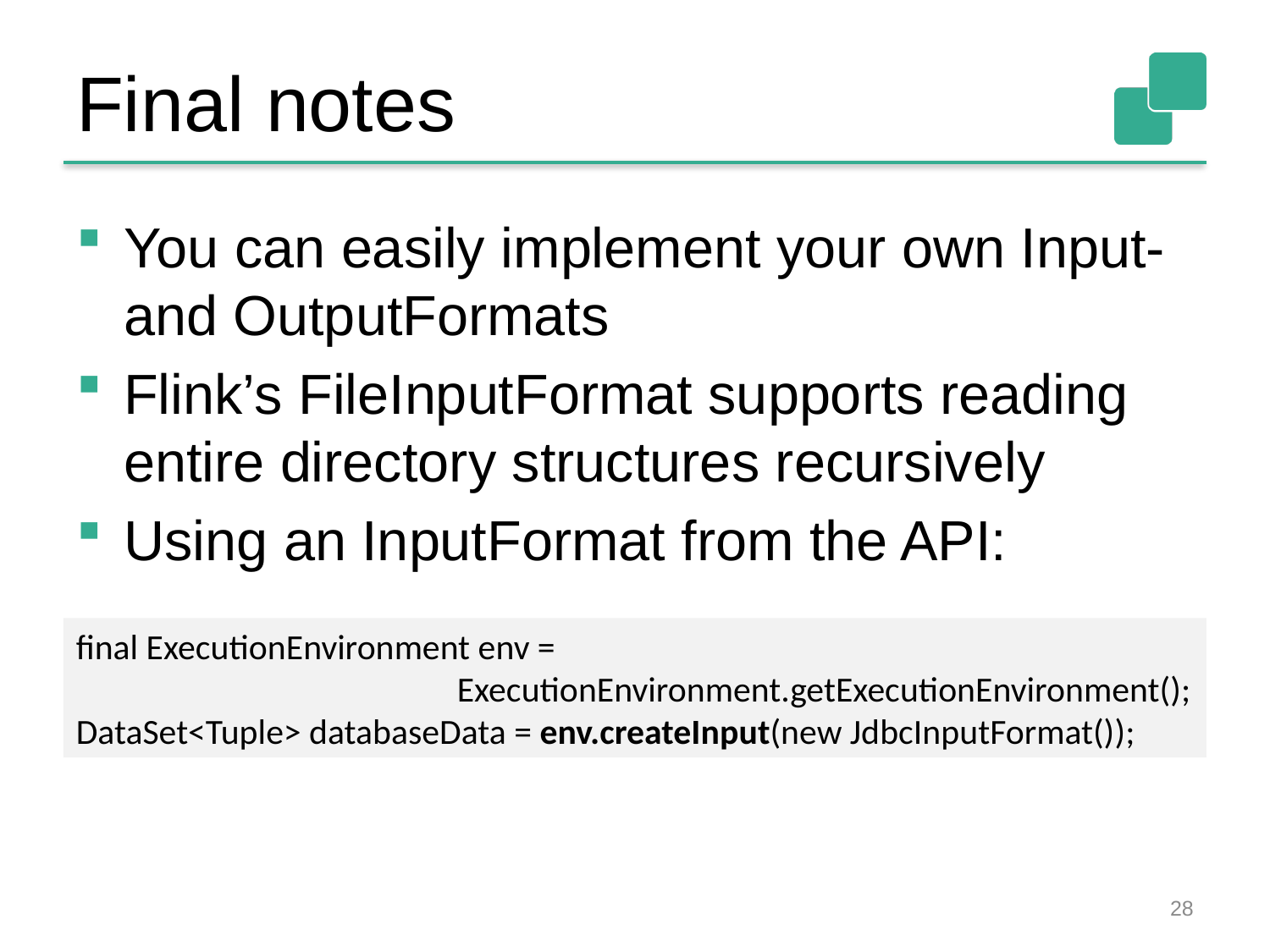

# Final notes
You can easily implement your own Input- and OutputFormats
Flink’s FileInputFormat supports reading entire directory structures recursively
Using an InputFormat from the API:

final ExecutionEnvironment env =
			ExecutionEnvironment.getExecutionEnvironment();
DataSet<Tuple> databaseData = env.createInput(new JdbcInputFormat());
28